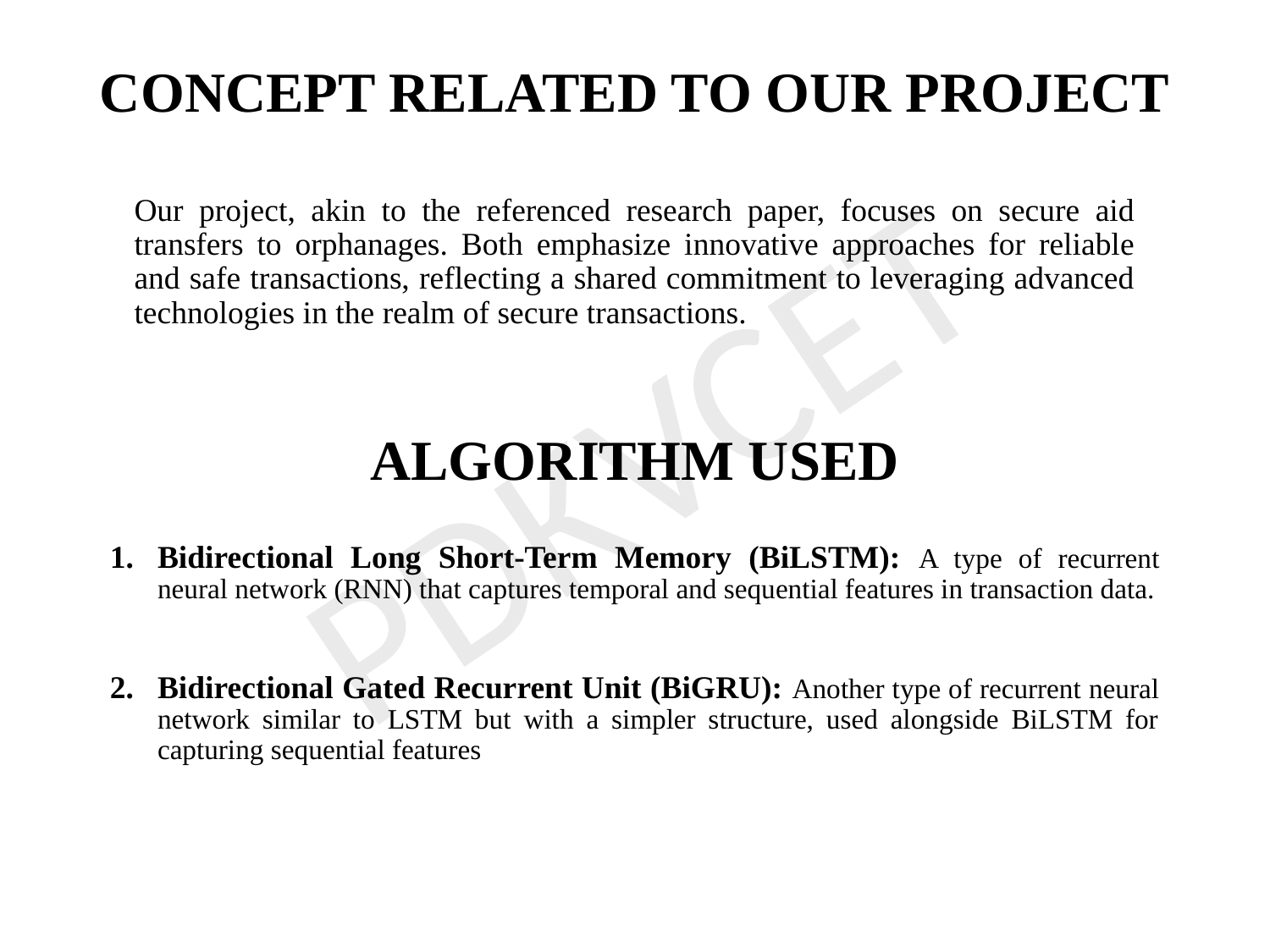

CONCEPT RELATED TO OUR PROJECT
Our project, akin to the referenced research paper, focuses on secure aid transfers to orphanages. Both emphasize innovative approaches for reliable and safe transactions, reflecting a shared commitment to leveraging advanced technologies in the realm of secure transactions.
PDKVCET
ALGORITHM USED
Bidirectional Long Short-Term Memory (BiLSTM): A type of recurrent neural network (RNN) that captures temporal and sequential features in transaction data.

Bidirectional Gated Recurrent Unit (BiGRU): Another type of recurrent neural network similar to LSTM but with a simpler structure, used alongside BiLSTM for capturing sequential features